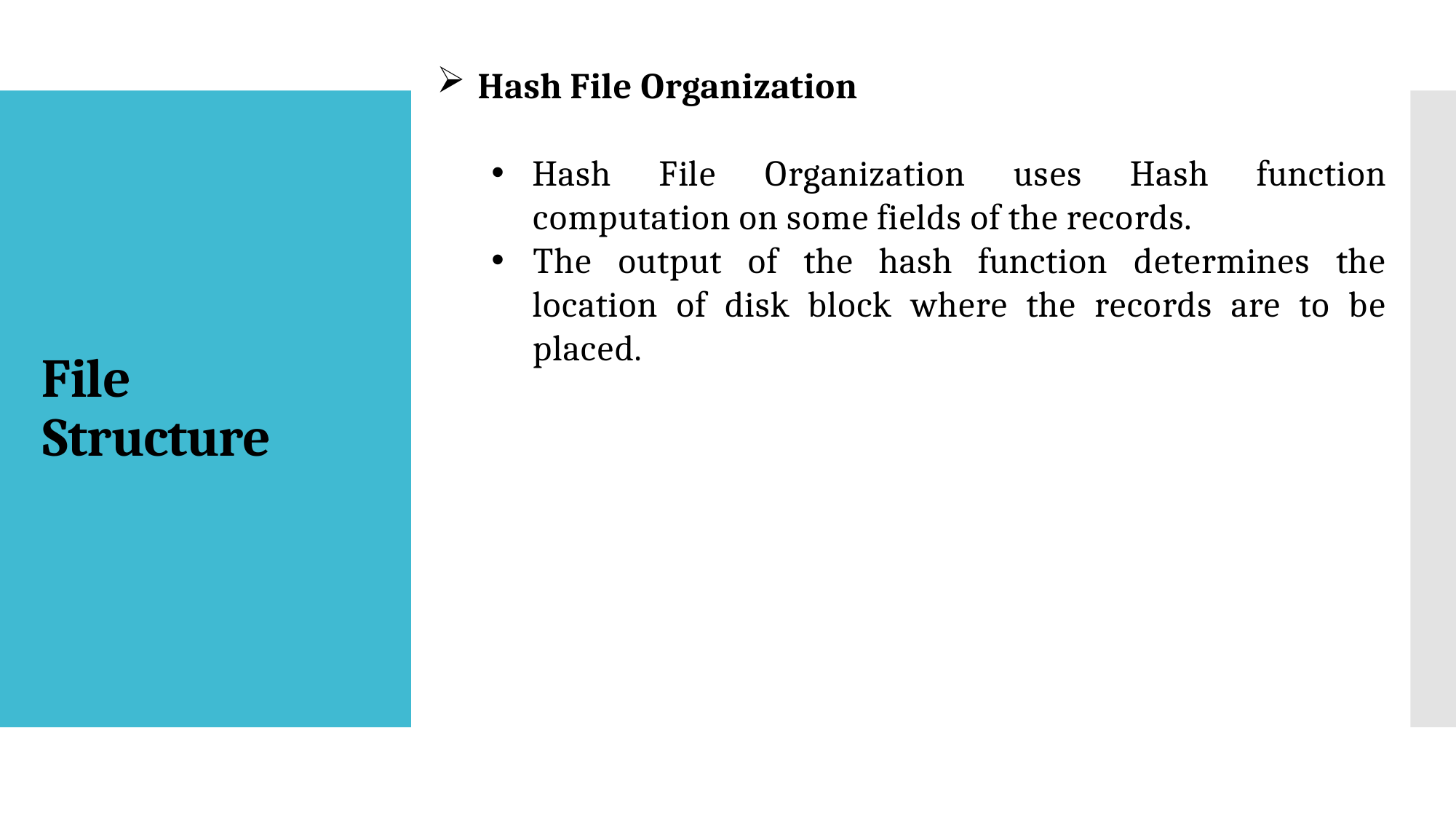

Hash File Organization

Hash File Organization uses Hash function computation on some fields of the records.
The output of the hash function determines the location of disk block where the records are to be placed.

# File Structure